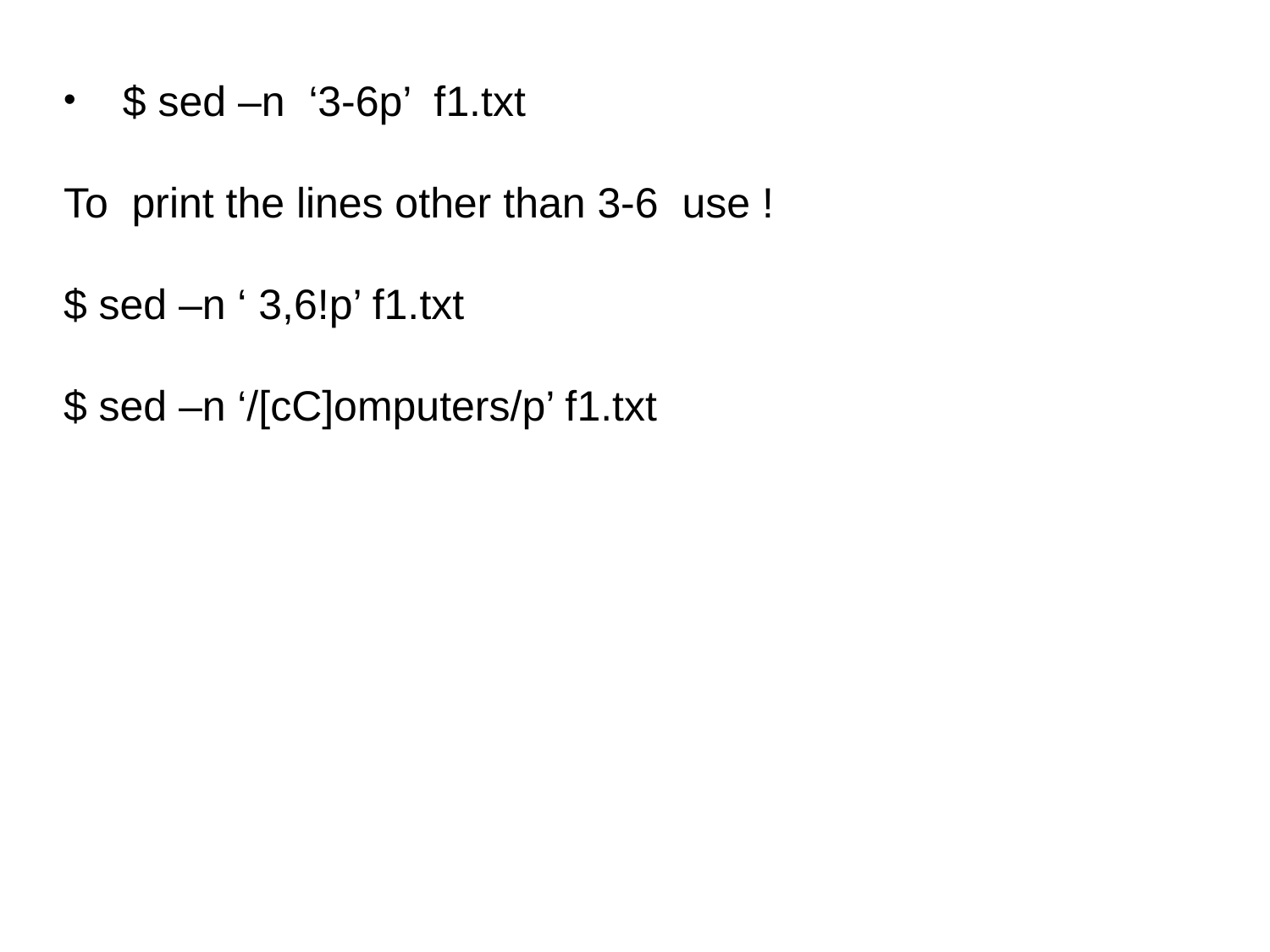

# $ sed –n  ‘3-6p’  f1.txt

To  print the lines other than 3-6  use !

$ sed –n ‘ 3,6!p’ f1.txt

$ sed –n ‘/[cC]omputers/p’ f1.txt